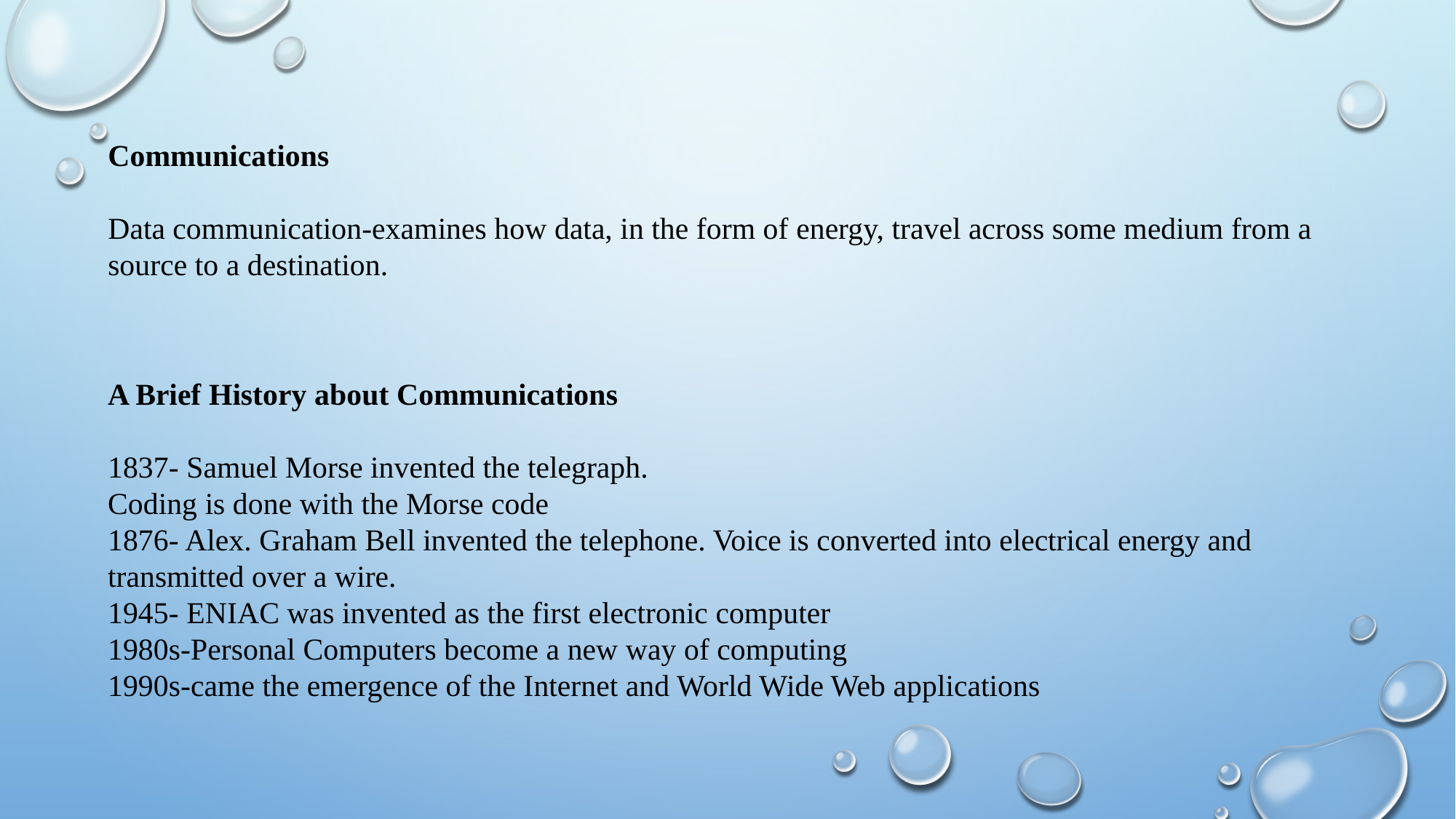

Communications

Data communication-examines how data, in the form of energy, travel across some medium from a source to a destination.
A Brief History about Communications

1837- Samuel Morse invented the telegraph.
Coding is done with the Morse code
1876- Alex. Graham Bell invented the telephone. Voice is converted into electrical energy and transmitted over a wire.
1945- ENIAC was invented as the first electronic computer
1980s-Personal Computers become a new way of computing
1990s-came the emergence of the Internet and World Wide Web applications